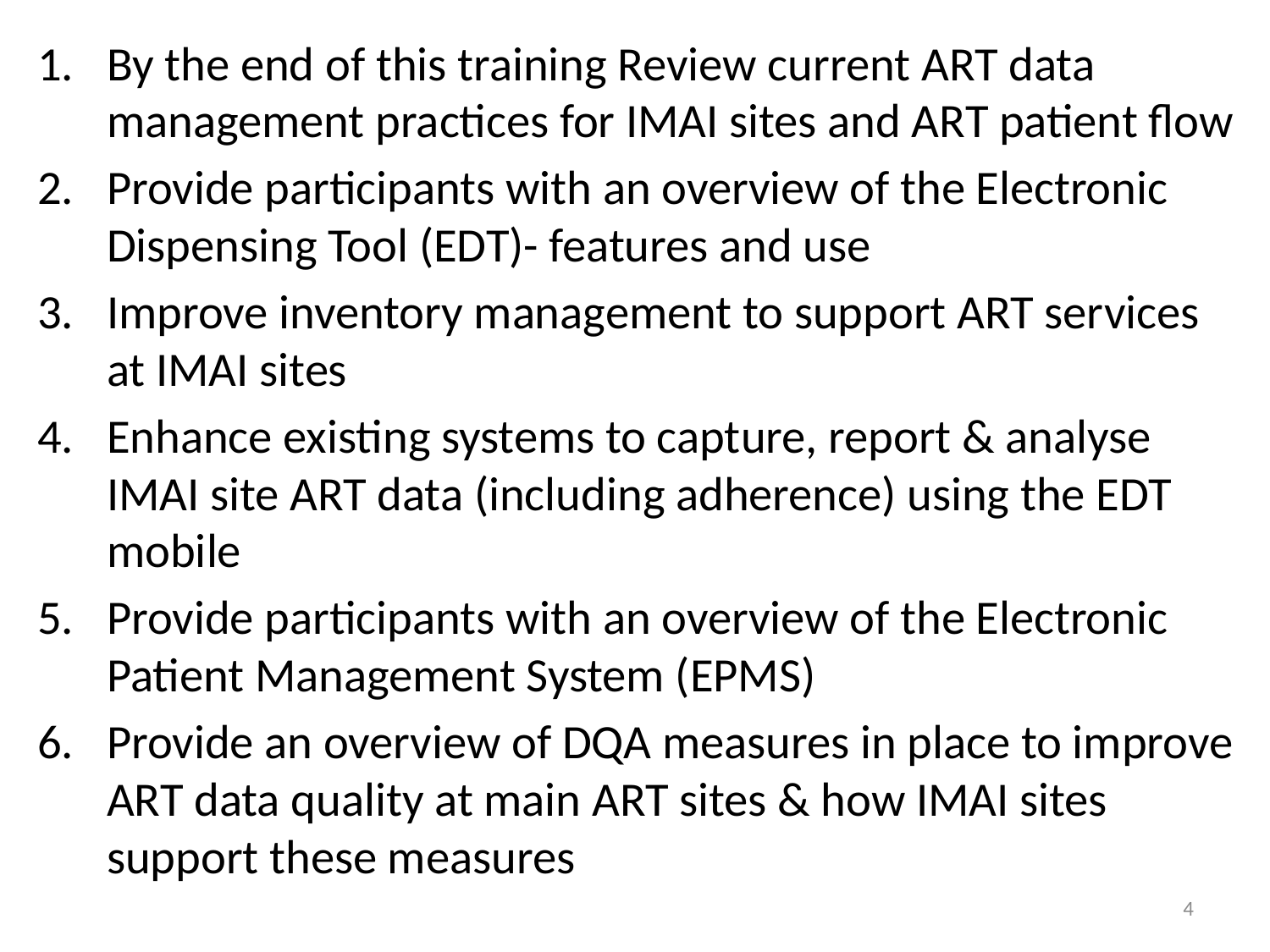

By the end of this training Review current ART data management practices for IMAI sites and ART patient flow
Provide participants with an overview of the Electronic Dispensing Tool (EDT)- features and use
Improve inventory management to support ART services at IMAI sites
Enhance existing systems to capture, report & analyse IMAI site ART data (including adherence) using the EDT mobile
Provide participants with an overview of the Electronic Patient Management System (EPMS)
Provide an overview of DQA measures in place to improve ART data quality at main ART sites & how IMAI sites support these measures
4